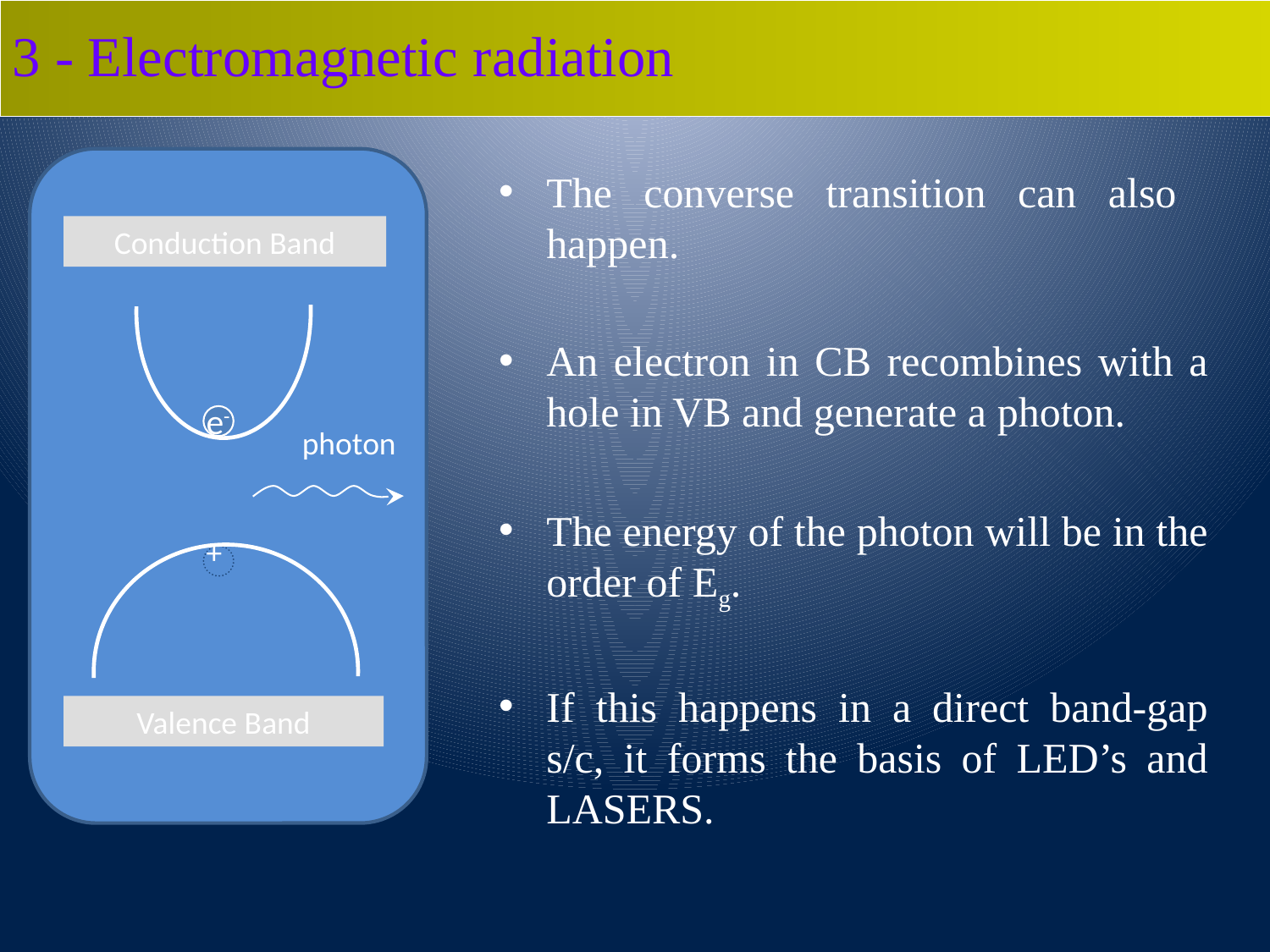

3 - Electromagnetic radiation

The converse transition can also  happen.

An electron in CB recombines with a hole in VB and generate a photon.

The energy of the photon will be in the order of Eg.

If this happens in a direct band-gap s/c, it forms the basis of LED’s and LASERS.
Conduction Band

e-

photon

+

Valence Band